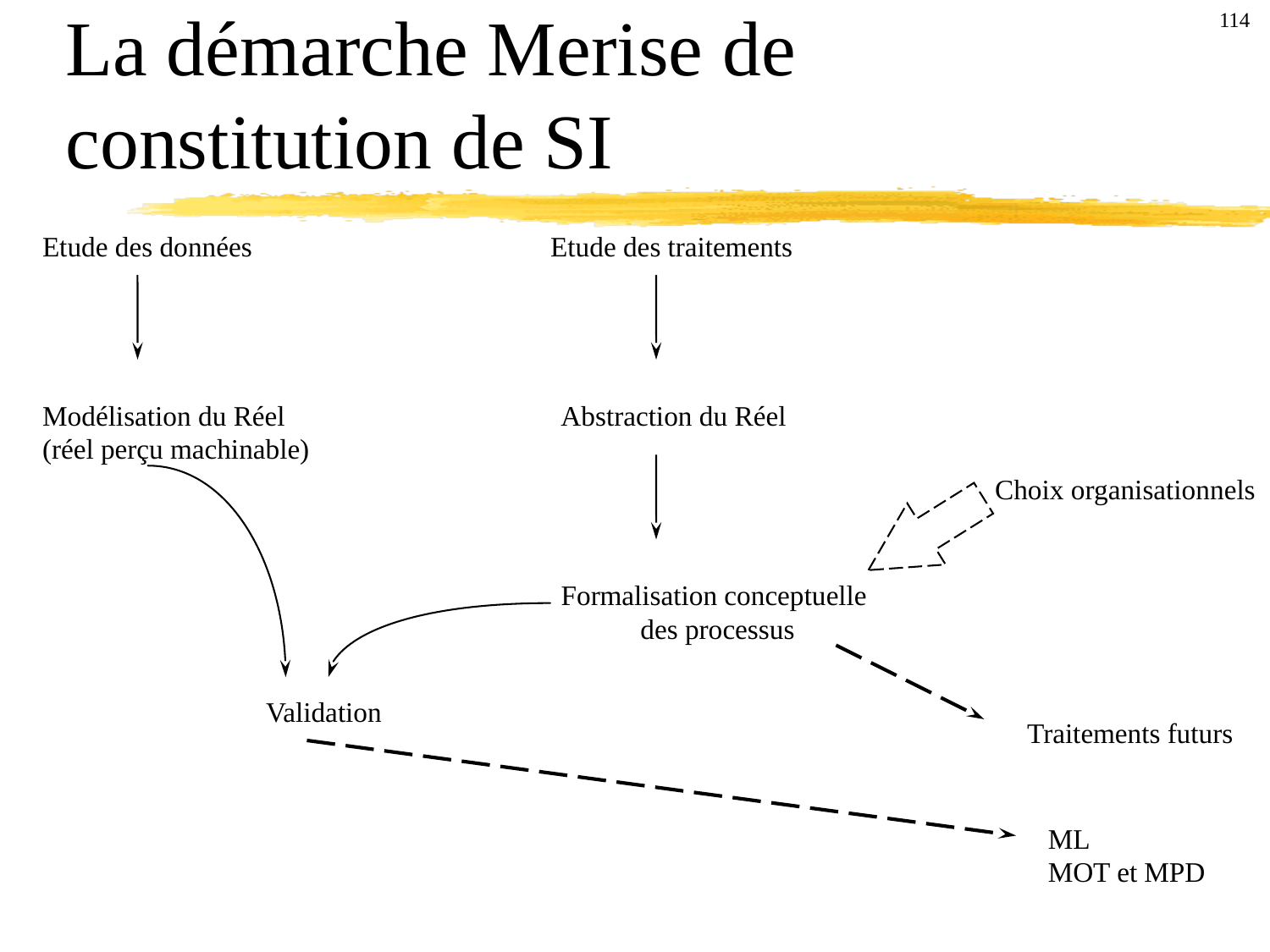

114
La démarche Merise de constitution de SI
Etude des données
Etude des traitements

Modélisation du Réel
(réel perçu machinable)
Abstraction du Réel

Choix organisationnels

Formalisation conceptuelle
des processus

Validation
Traitements futurs

ML
MOT et MPD